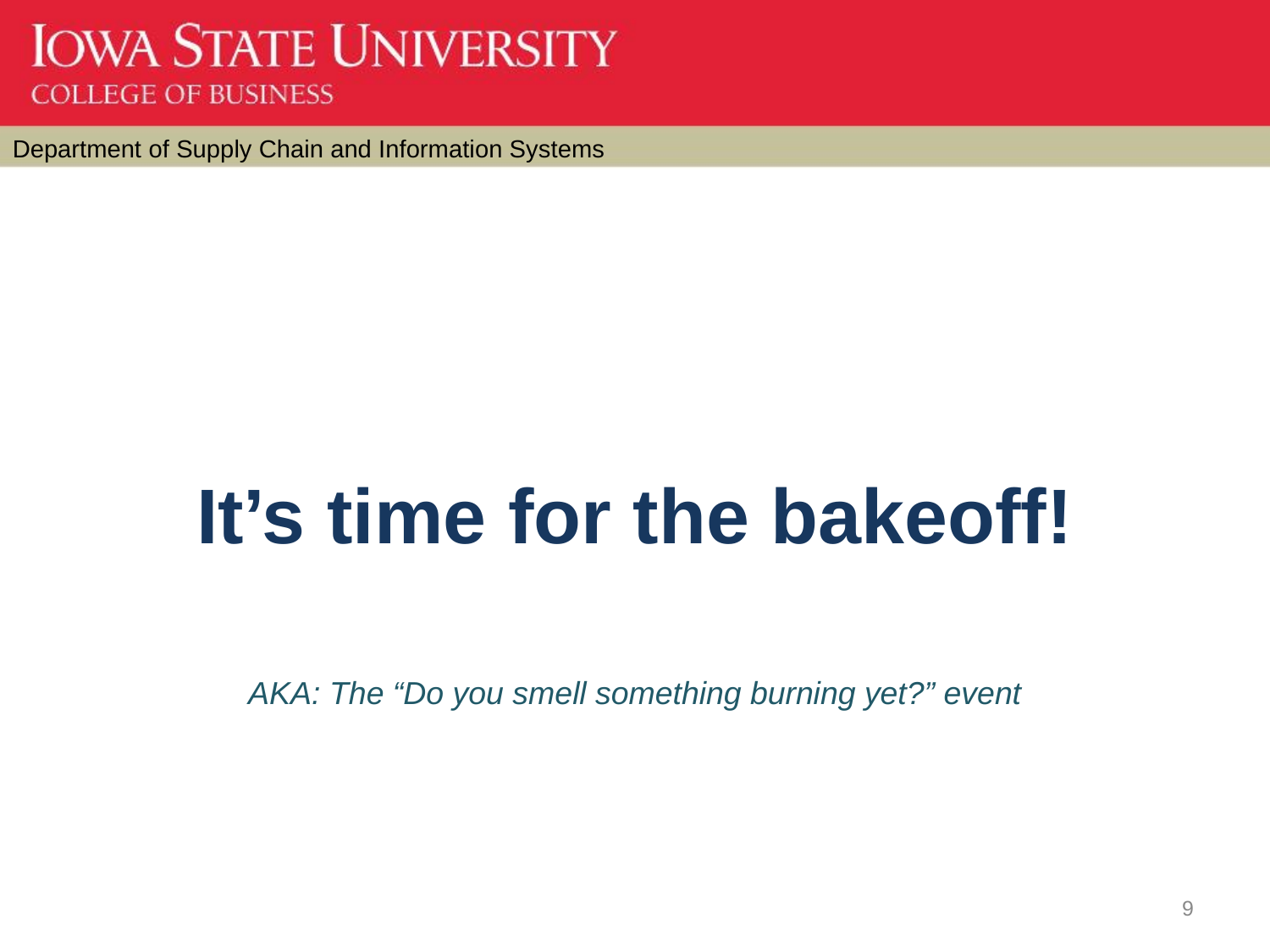

# It’s time for the bakeoff!
AKA: The “Do you smell something burning yet?” event
9